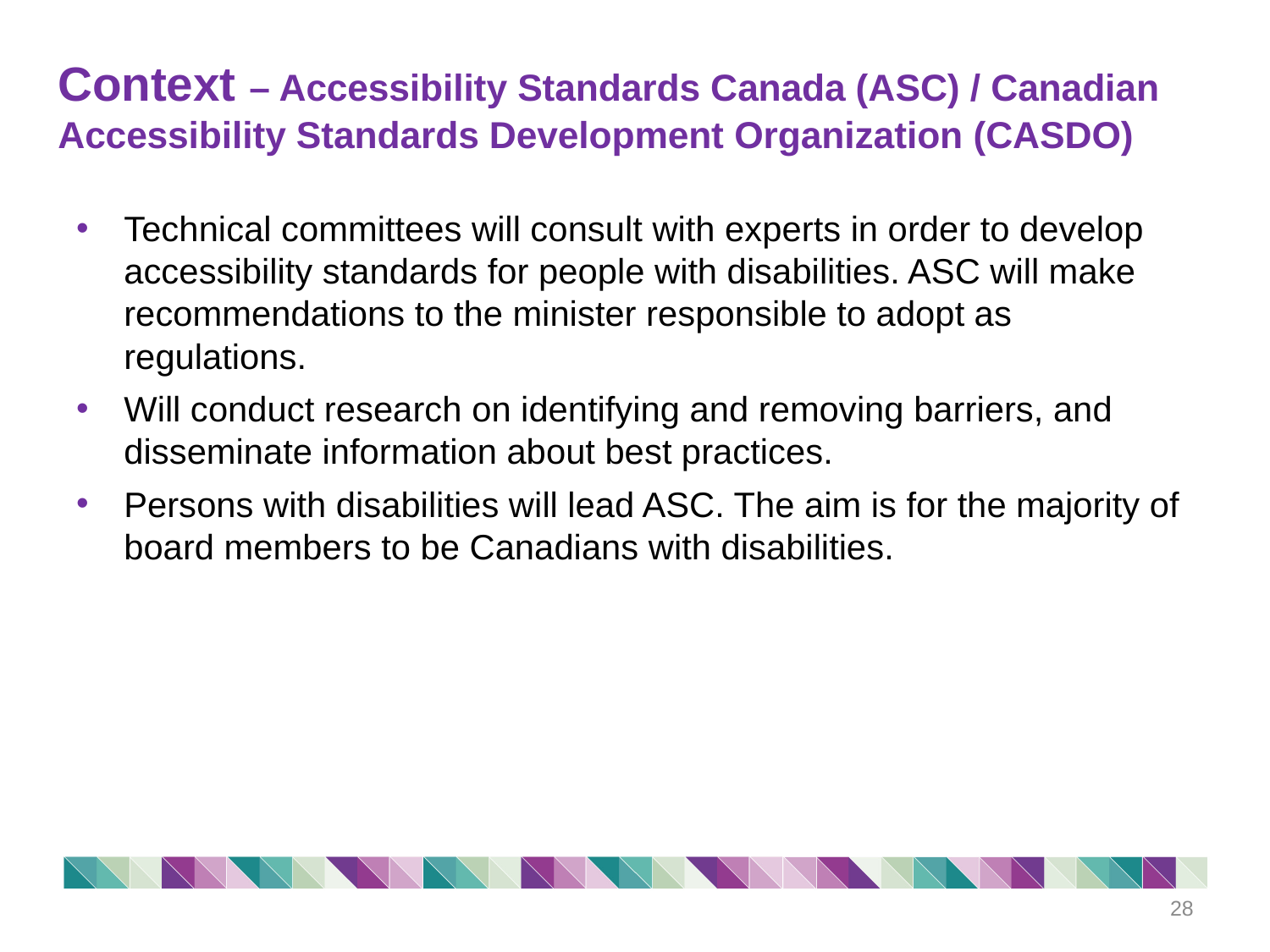

# Context – Accessibility Standards Canada (ASC) / Canadian Accessibility Standards Development Organization (CASDO)
Technical committees will consult with experts in order to develop accessibility standards for people with disabilities. ASC will make recommendations to the minister responsible to adopt as regulations.
Will conduct research on identifying and removing barriers, and disseminate information about best practices.
Persons with disabilities will lead ASC. The aim is for the majority of board members to be Canadians with disabilities.
28